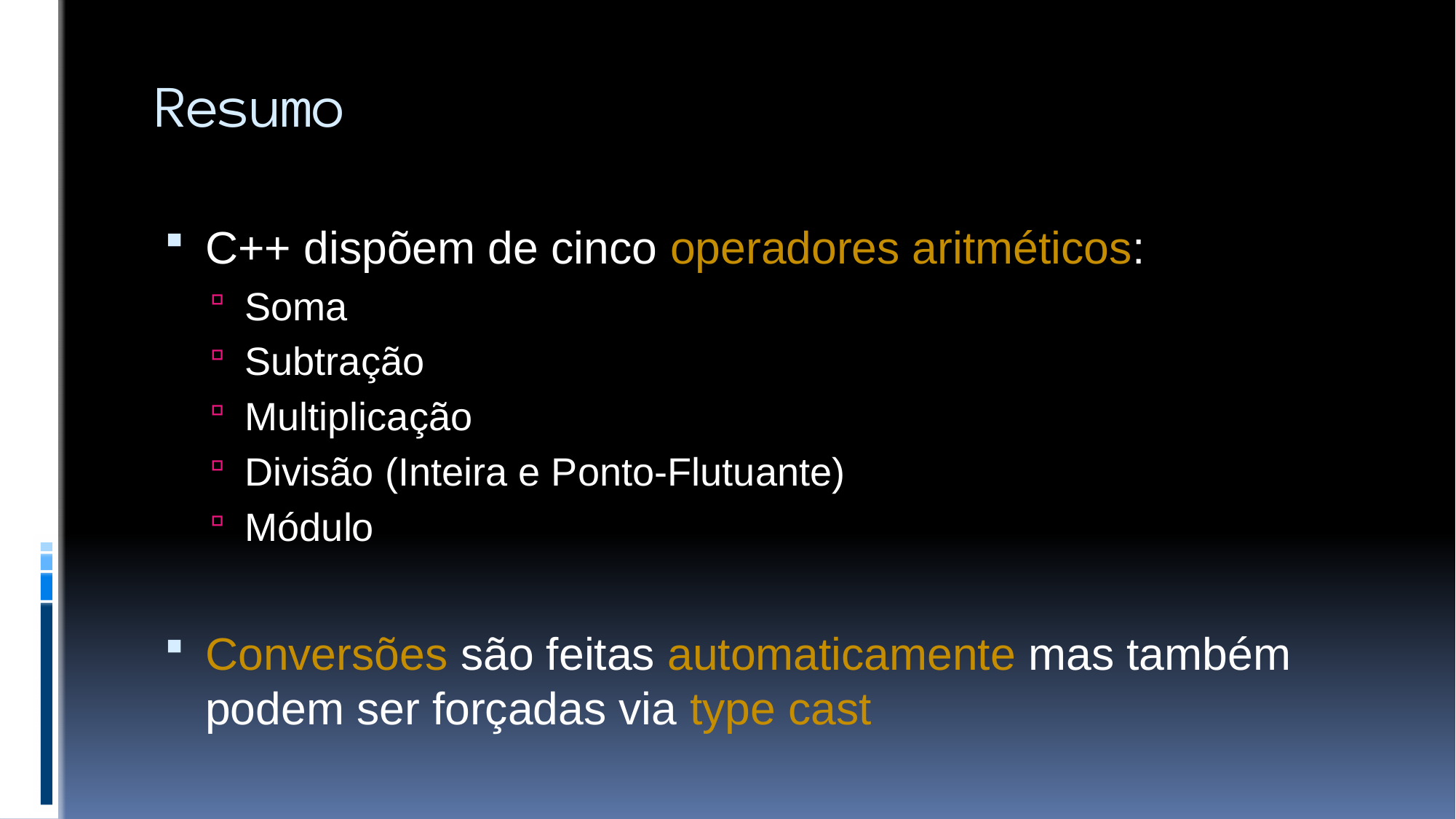

# Resumo
C++ dispõem de cinco operadores aritméticos:
Soma
Subtração
Multiplicação
Divisão (Inteira e Ponto-Flutuante)
Módulo

Conversões são feitas automaticamente mas também podem ser forçadas via type cast